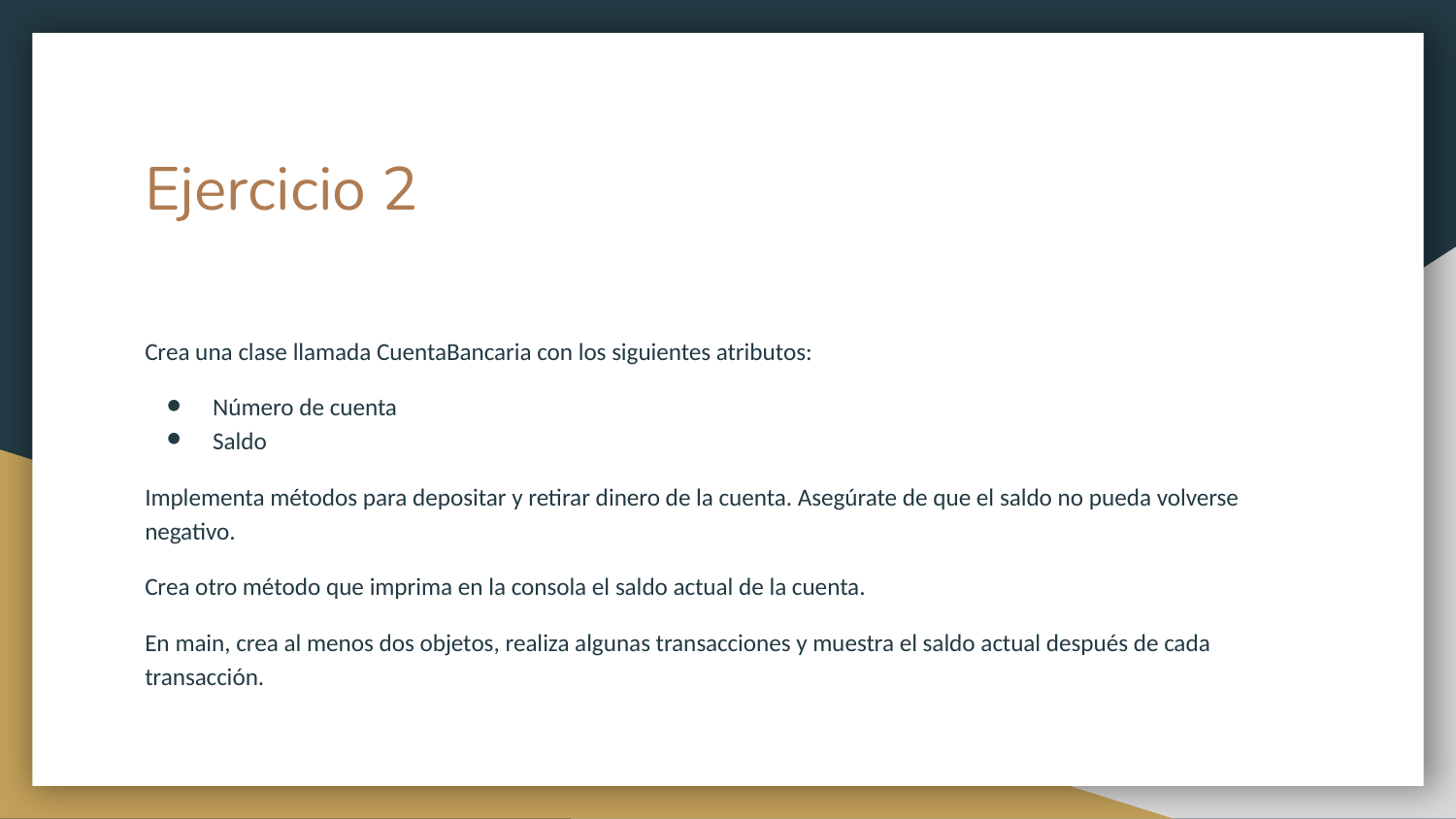

# Ejercicio 2
Crea una clase llamada CuentaBancaria con los siguientes atributos:
Número de cuenta
Saldo
Implementa métodos para depositar y retirar dinero de la cuenta. Asegúrate de que el saldo no pueda volverse negativo.
Crea otro método que imprima en la consola el saldo actual de la cuenta.
En main, crea al menos dos objetos, realiza algunas transacciones y muestra el saldo actual después de cada transacción.